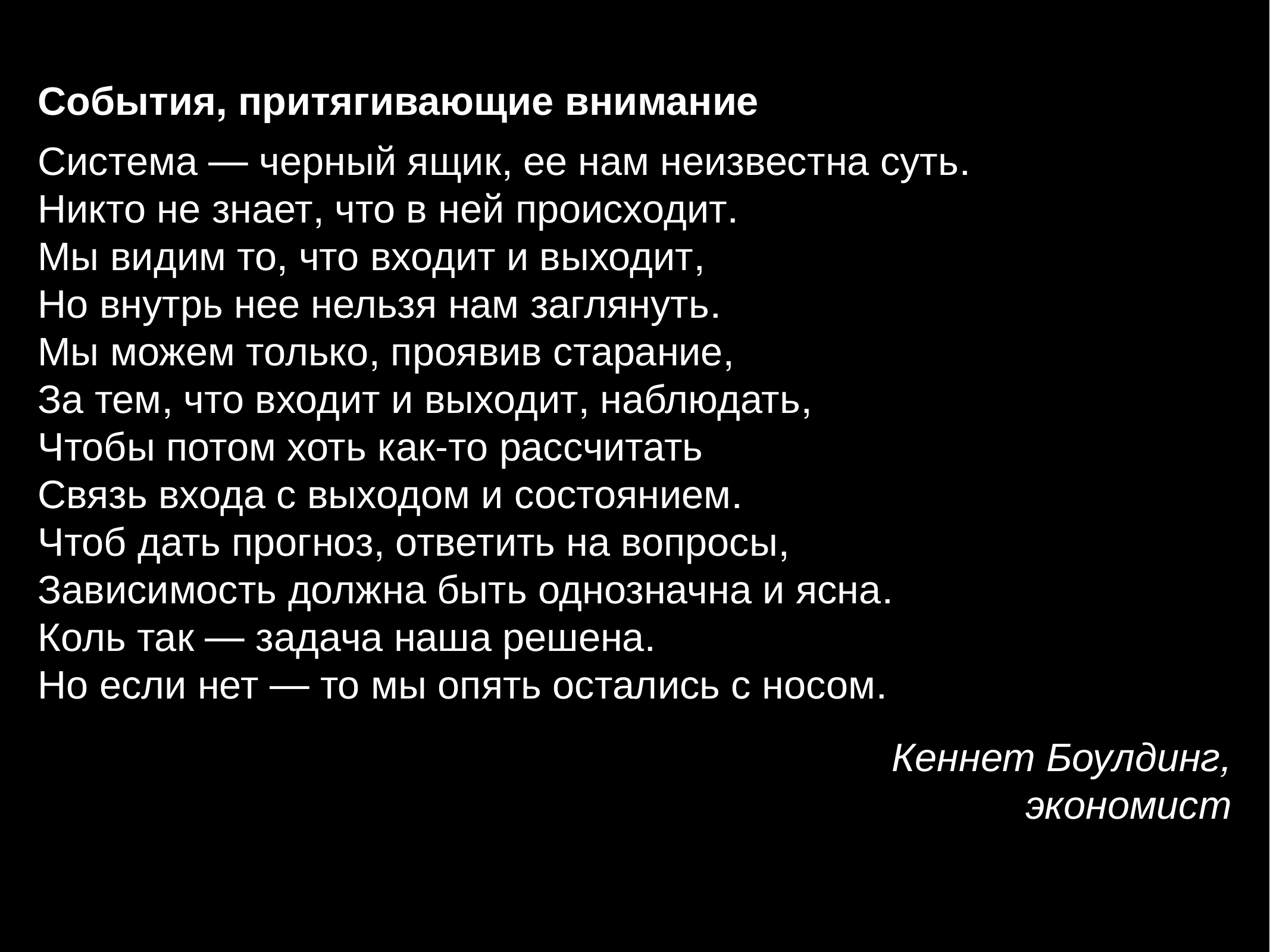

12
События, притягивающие внимание
Система — черный ящик, ее нам неизвестна суть.
Никто не знает, что в ней происходит.
Мы видим то, что входит и выходит,
Но внутрь нее нельзя нам заглянуть.
Мы можем только, проявив старание,
За тем, что входит и выходит, наблюдать,
Чтобы потом хоть как-то рассчитать
Связь входа с выходом и состоянием.
Чтоб дать прогноз, ответить на вопросы,
Зависимость должна быть однозначна и ясна.
Коль так — задача наша решена.
Но если нет — то мы опять остались с носом.
Кеннет Боулдинг,
экономист